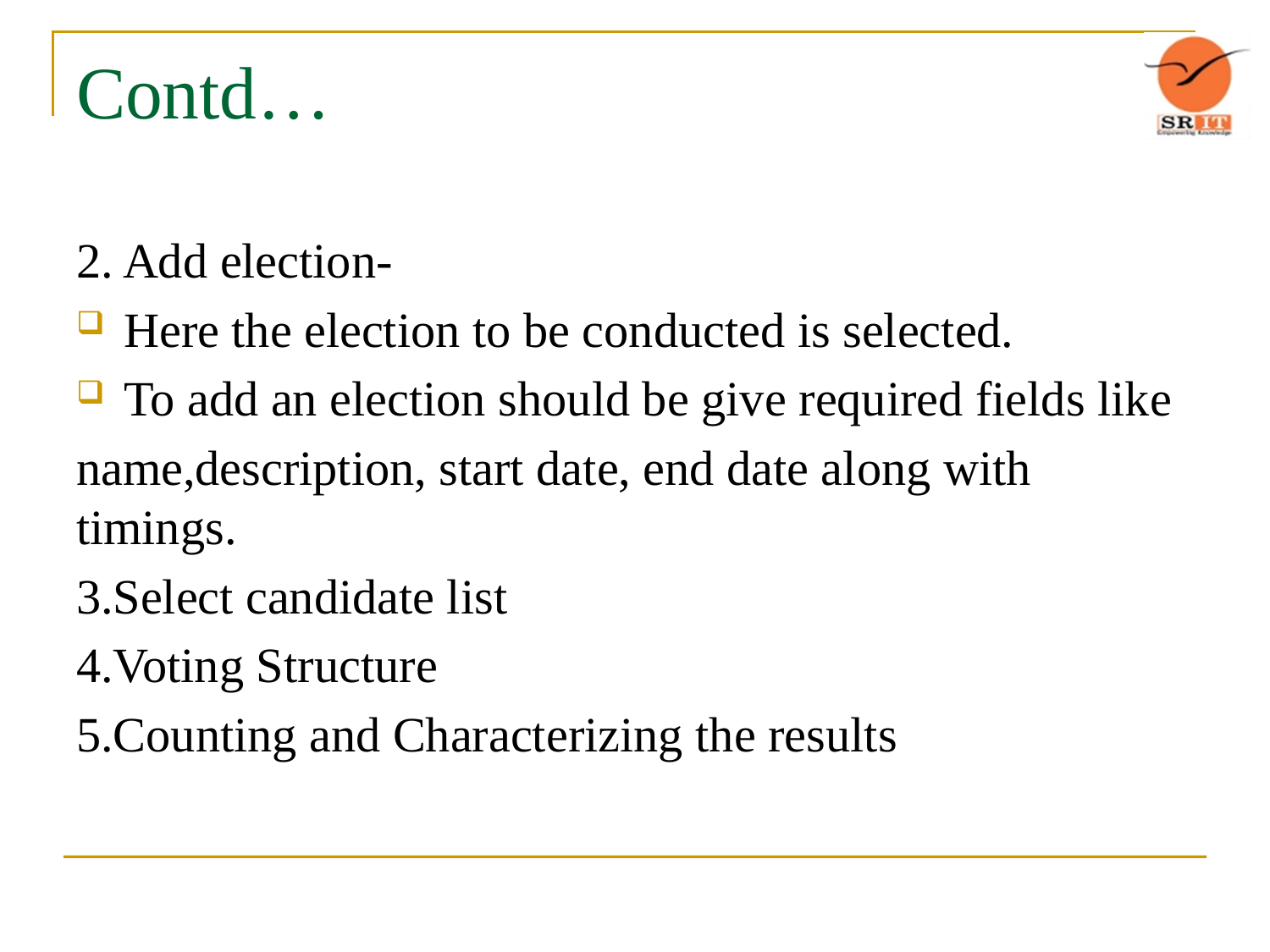

# Contd…
2. Add election-
Here the election to be conducted is selected.
To add an election should be give required fields like
name,description, start date, end date along with timings.
3.Select candidate list
4.Voting Structure
5.Counting and Characterizing the results